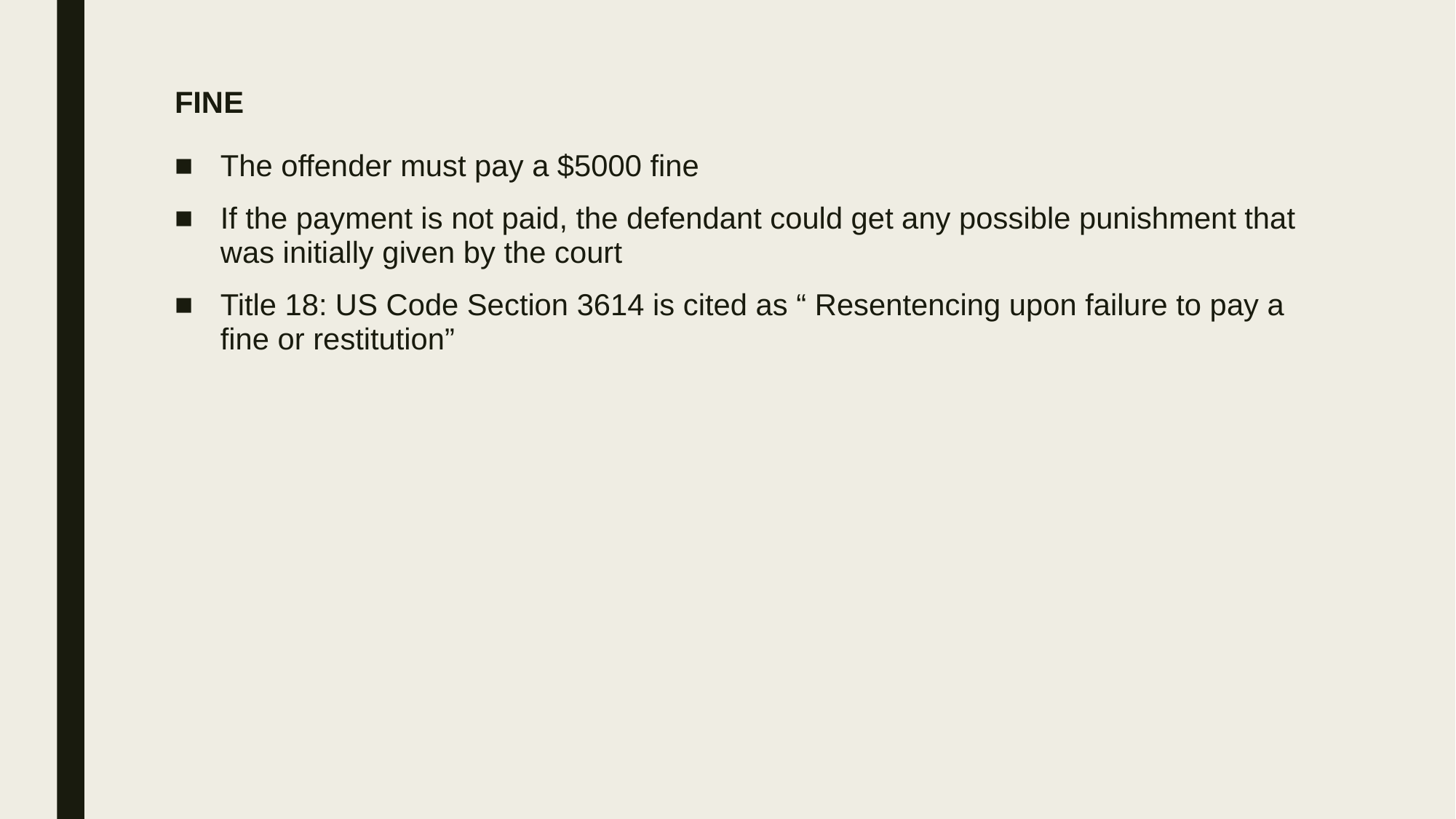

# FINE
The offender must pay a $5000 fine
If the payment is not paid, the defendant could get any possible punishment that was initially given by the court
Title 18: US Code Section 3614 is cited as “ Resentencing upon failure to pay a fine or restitution”